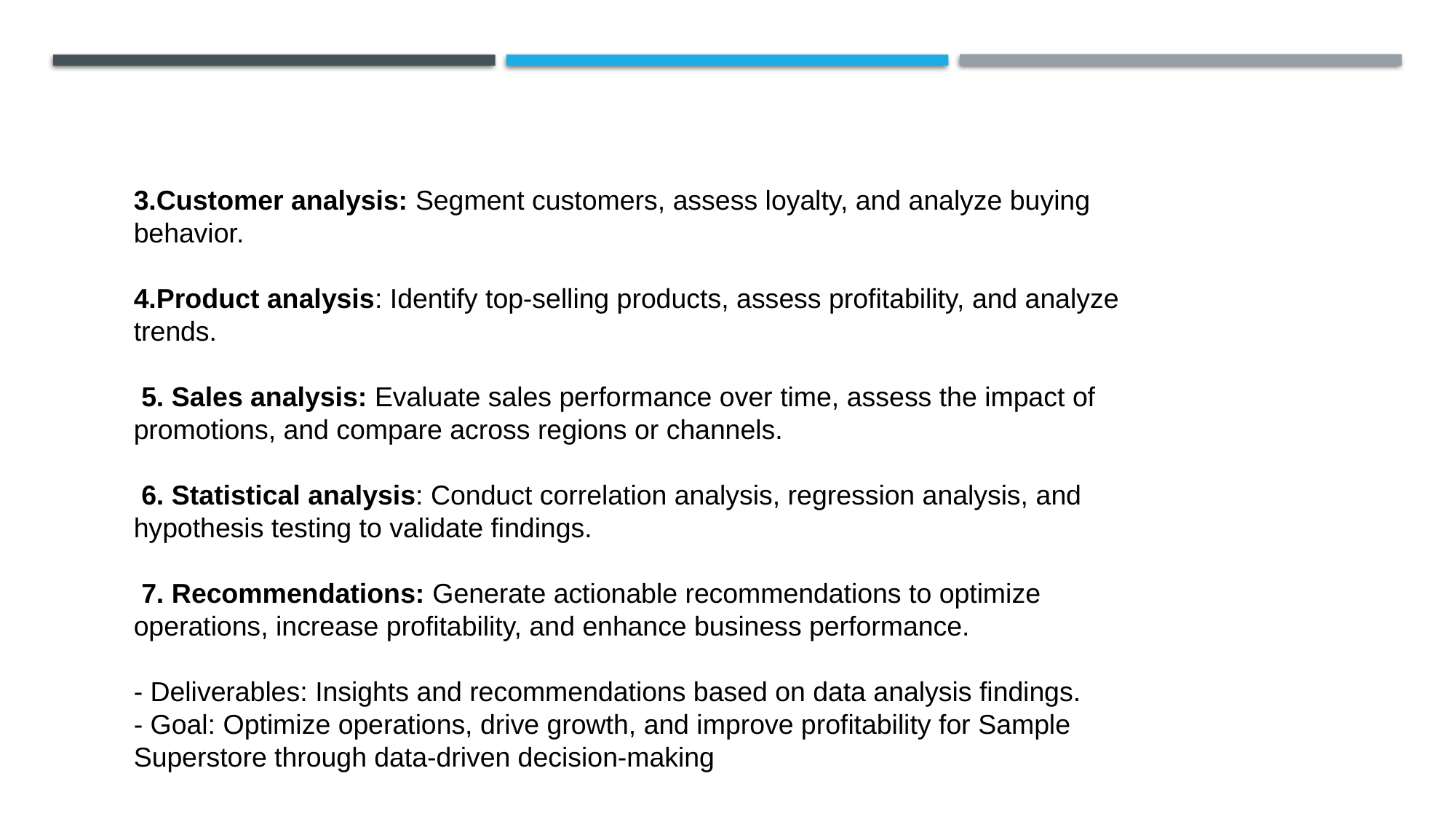

3.Customer analysis: Segment customers, assess loyalty, and analyze buying behavior.

4.Product analysis: Identify top-selling products, assess profitability, and analyze trends.

 5. Sales analysis: Evaluate sales performance over time, assess the impact of promotions, and compare across regions or channels.

 6. Statistical analysis: Conduct correlation analysis, regression analysis, and hypothesis testing to validate findings.

 7. Recommendations: Generate actionable recommendations to optimize operations, increase profitability, and enhance business performance.

- Deliverables: Insights and recommendations based on data analysis findings.
- Goal: Optimize operations, drive growth, and improve profitability for Sample Superstore through data-driven decision-making